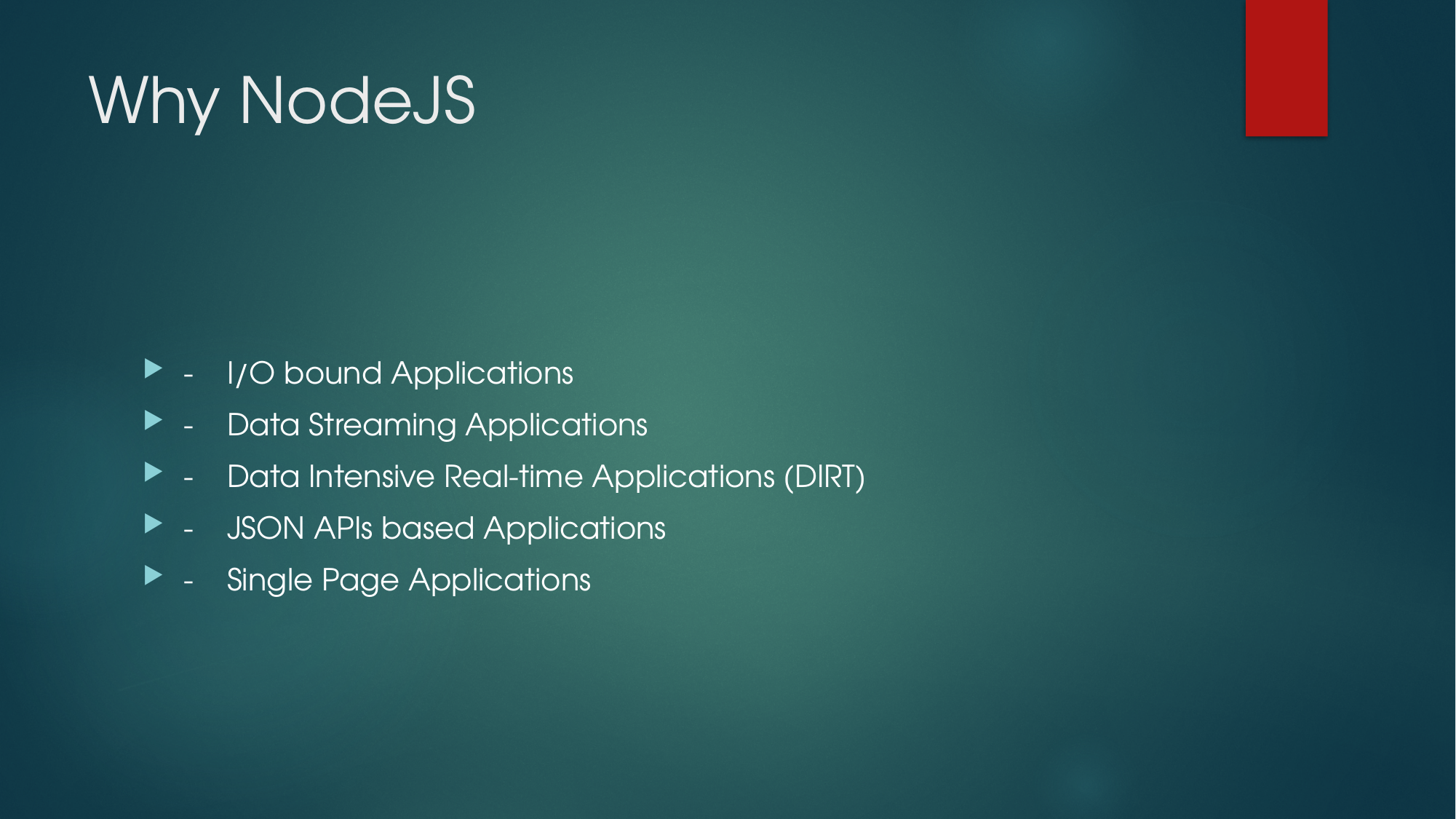

# Why NodeJS

-    I/O bound Applications
-    Data Streaming Applications
-    Data Intensive Real-time Applications (DIRT)
-    JSON APIs based Applications
-    Single Page Applications